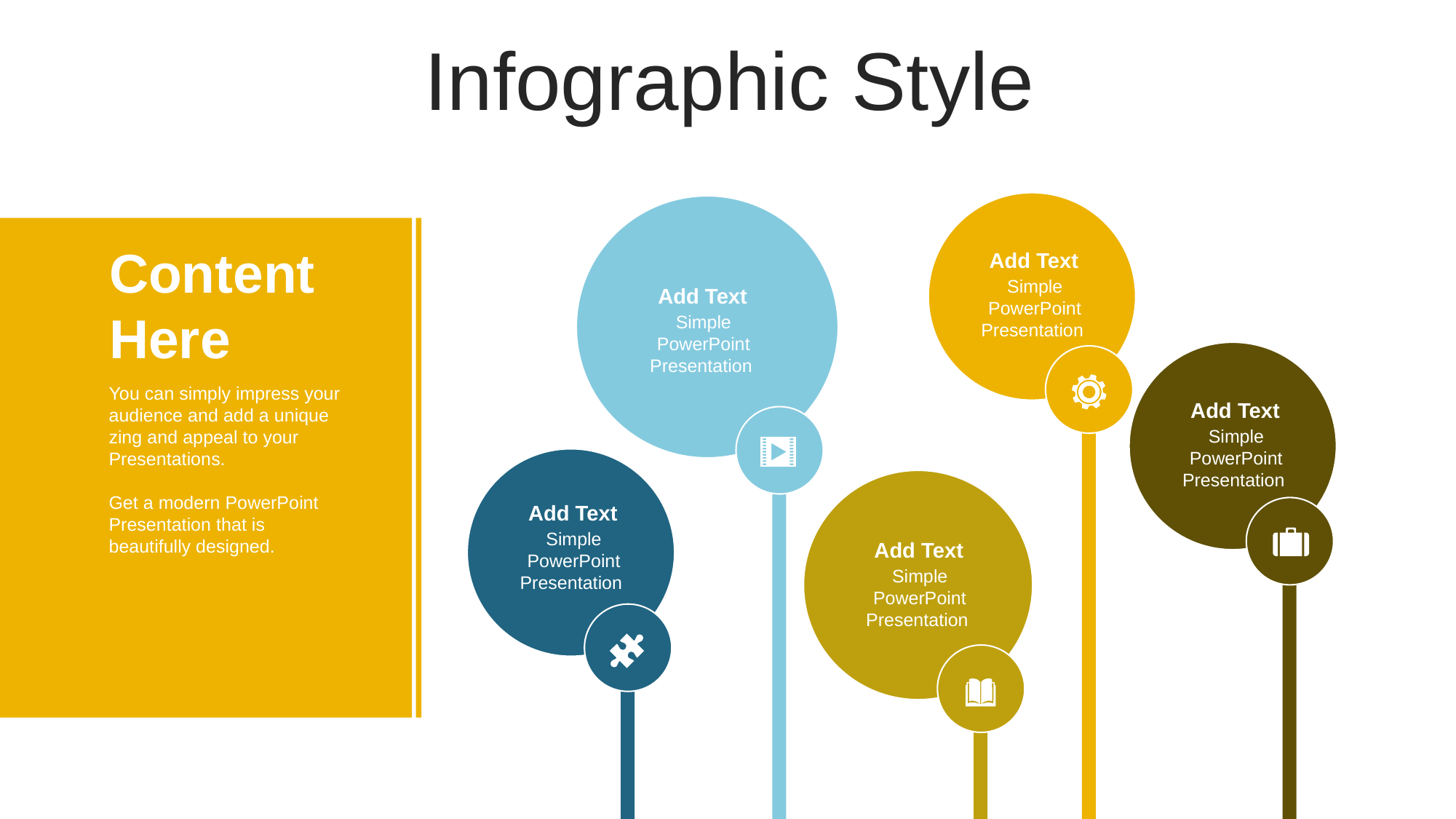

Infographic Style

Content  Here
Add Text
Simple PowerPoint Presentation
Add Text
Simple PowerPoint Presentation

You can simply impress your audience and add a unique zing and appeal to your Presentations.

Get a modern PowerPoint  Presentation that is beautifully designed.
Add Text
Simple PowerPoint Presentation

Add Text
Simple PowerPoint Presentation

Add Text
Simple PowerPoint Presentation